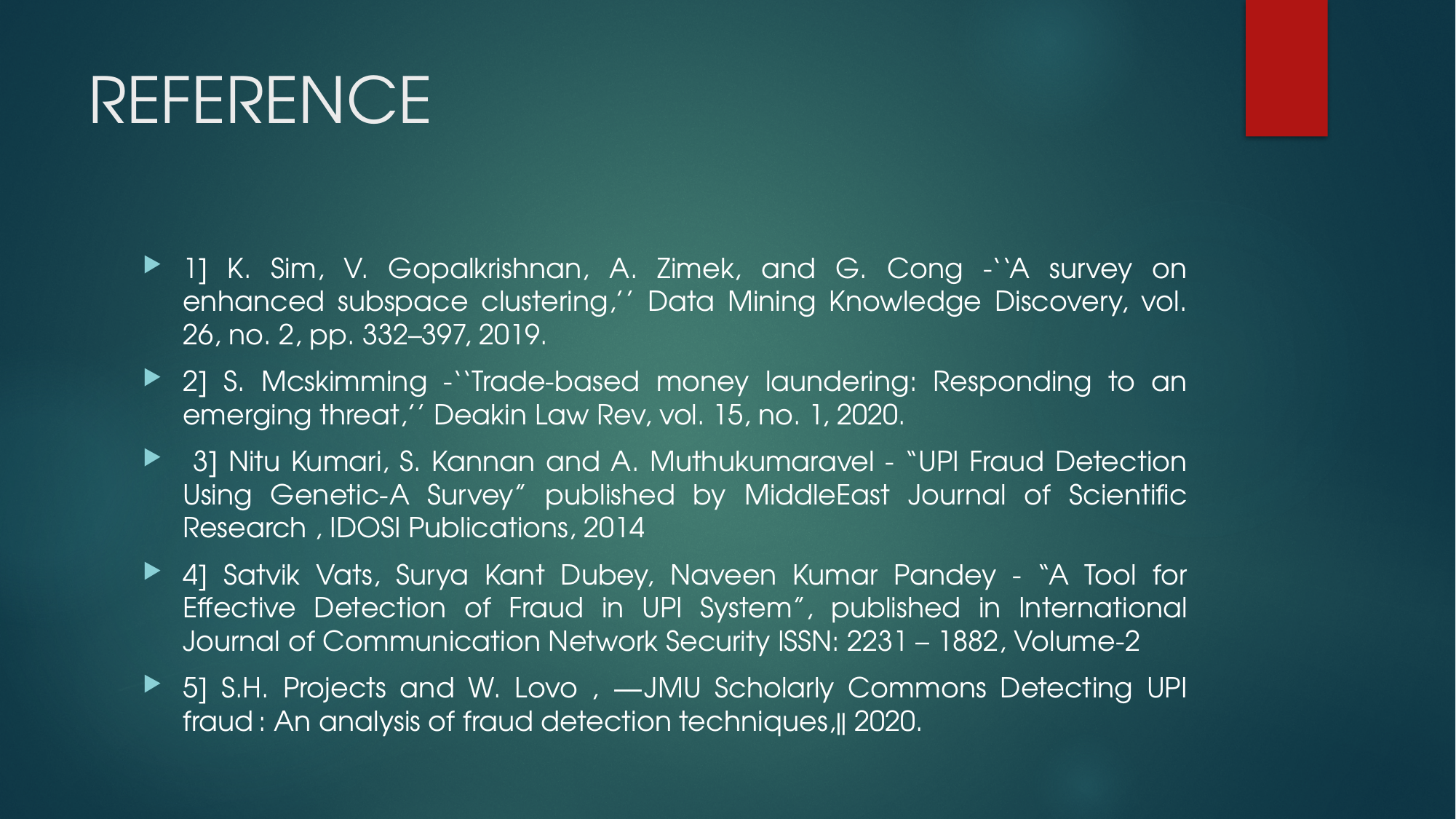

# REFERENCE
1] K. Sim, V. Gopalkrishnan, A. Zimek, and G. Cong -‘‘A survey on enhanced subspace clustering,’’ Data Mining Knowledge Discovery, vol. 26, no. 2, pp. 332–397, 2019.
2] S. Mcskimming -‘‘Trade-based money laundering: Responding to an emerging threat,’’ Deakin Law Rev, vol. 15, no. 1, 2020.
 3] Nitu Kumari, S. Kannan and A. Muthukumaravel - “UPI Fraud Detection Using Genetic-A Survey” published by MiddleEast Journal of Scientific Research , IDOSI Publications, 2014
4] Satvik Vats, Surya Kant Dubey, Naveen Kumar Pandey - “A Tool for Effective Detection of Fraud in UPI System”, published in International Journal of Communication Network Security ISSN: 2231 – 1882, Volume-2
5] S.H. Projects and W. Lovo , ―JMU Scholarly Commons Detecting UPI fraud : An analysis of fraud detection techniques,‖ 2020.